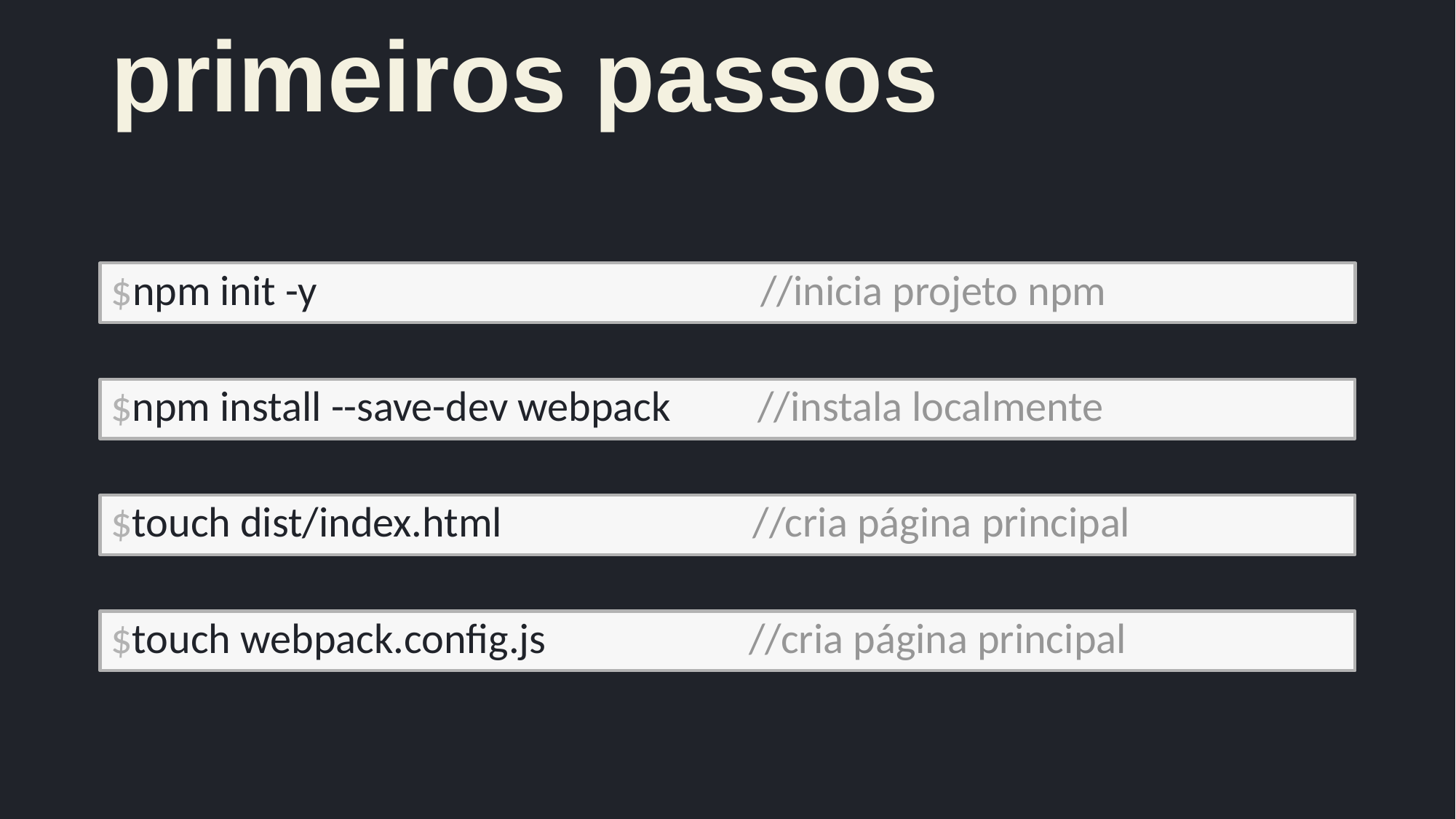

# primeiros passos
$npm init -y                                              //inicia projeto npm
$npm install --save-dev webpack         //instala localmente
$touch dist/index.html                          //cria página principal
$touch webpack.config.js                     //cria página principal